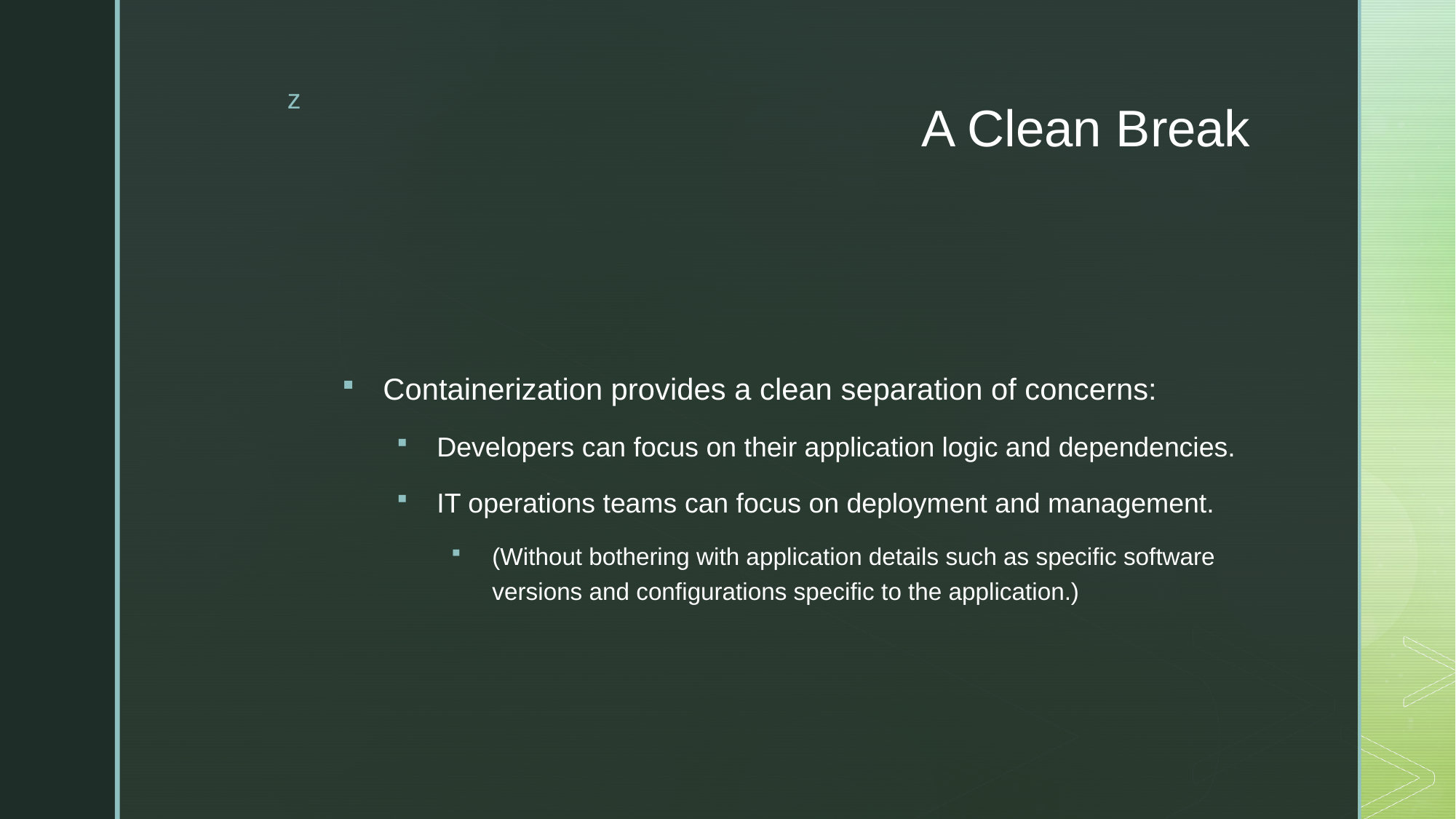

# A Clean Break
Containerization provides a clean separation of concerns:
Developers can focus on their application logic and dependencies.
IT operations teams can focus on deployment and management.
(Without bothering with application details such as specific software versions and configurations specific to the application.)